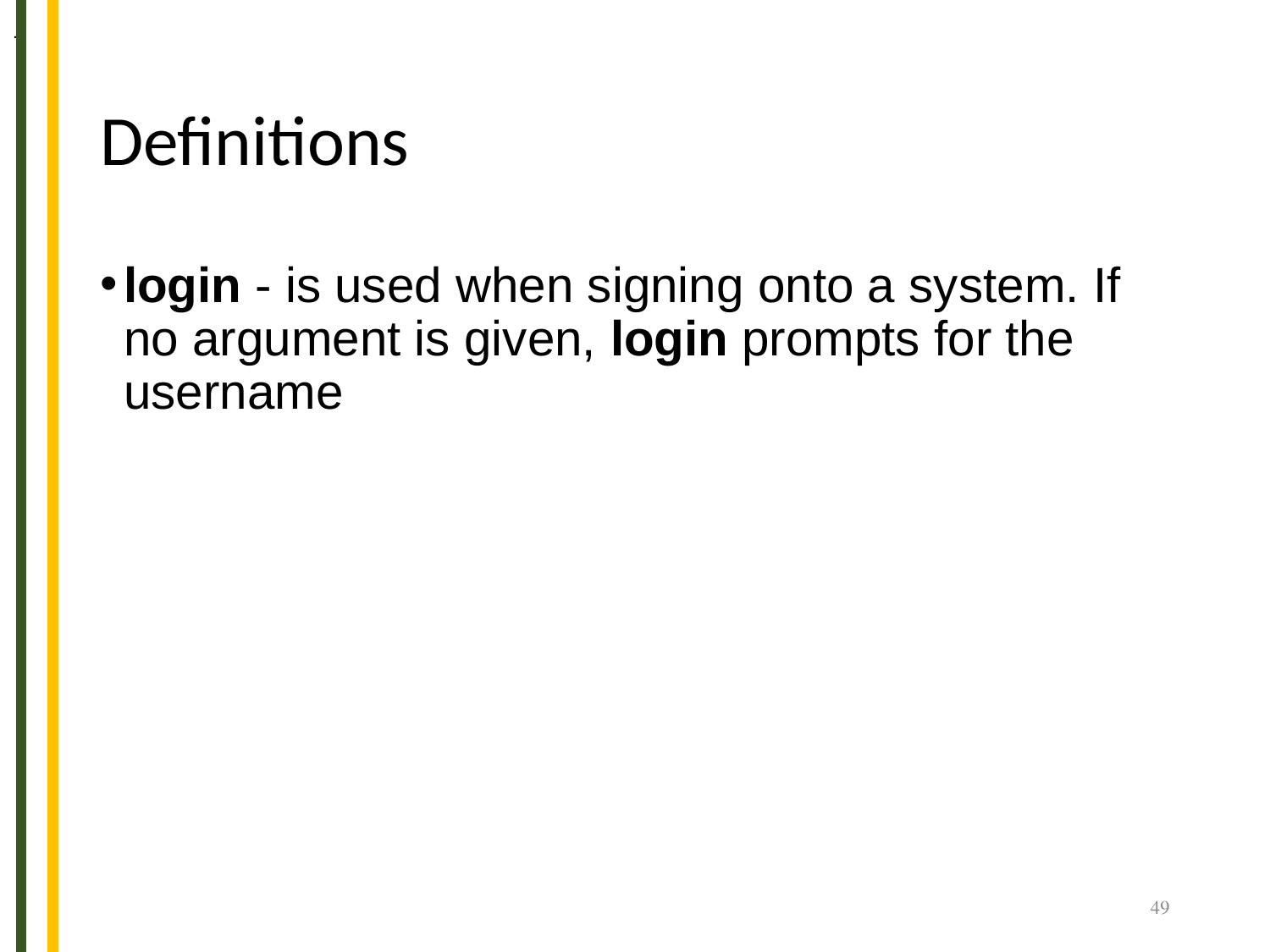

.
# Definitions
login - is used when signing onto a system. If no argument is given, login prompts for the username

49